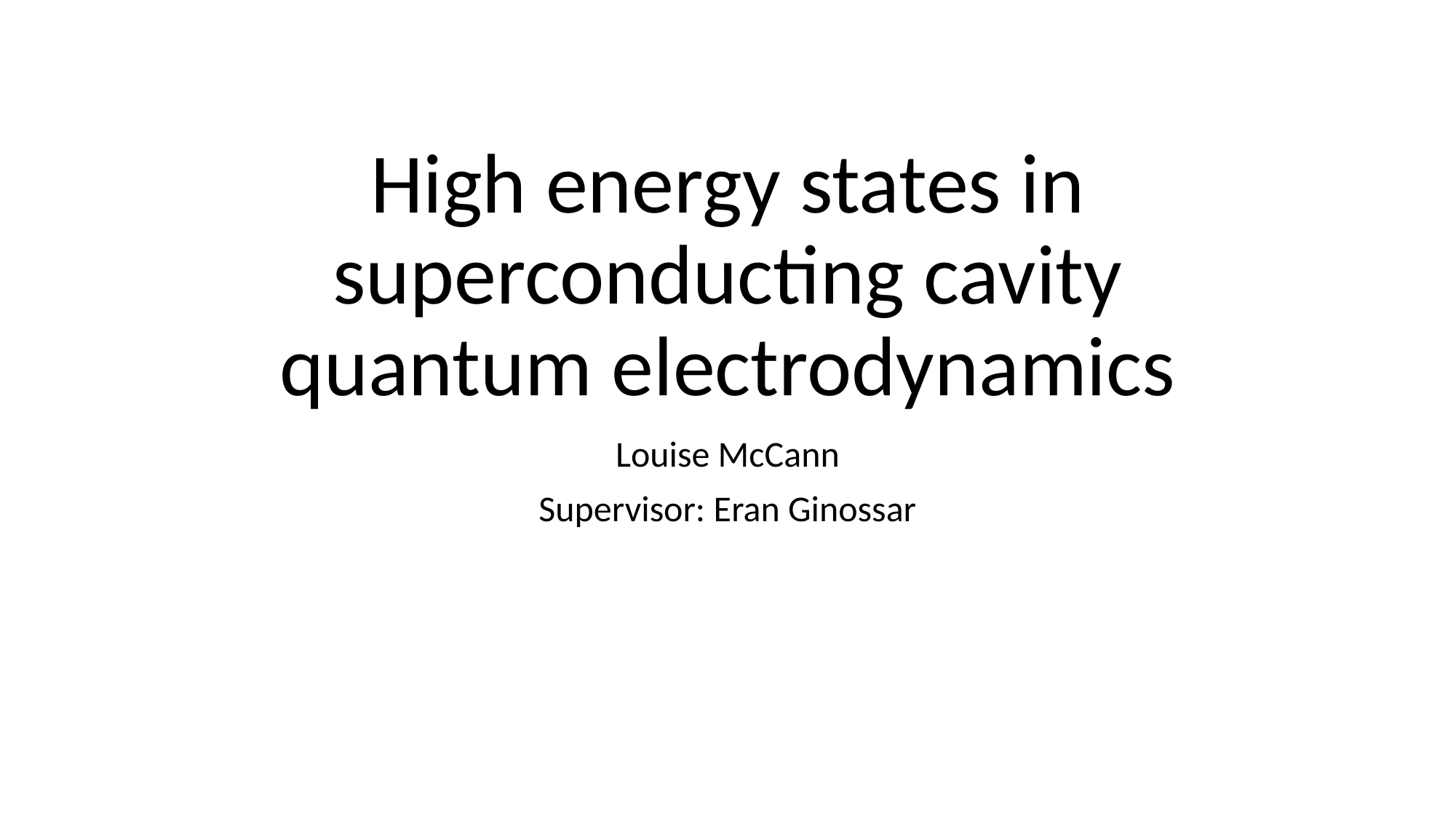

# High energy states in superconducting cavity quantum electrodynamics
Louise McCann
Supervisor: Eran Ginossar